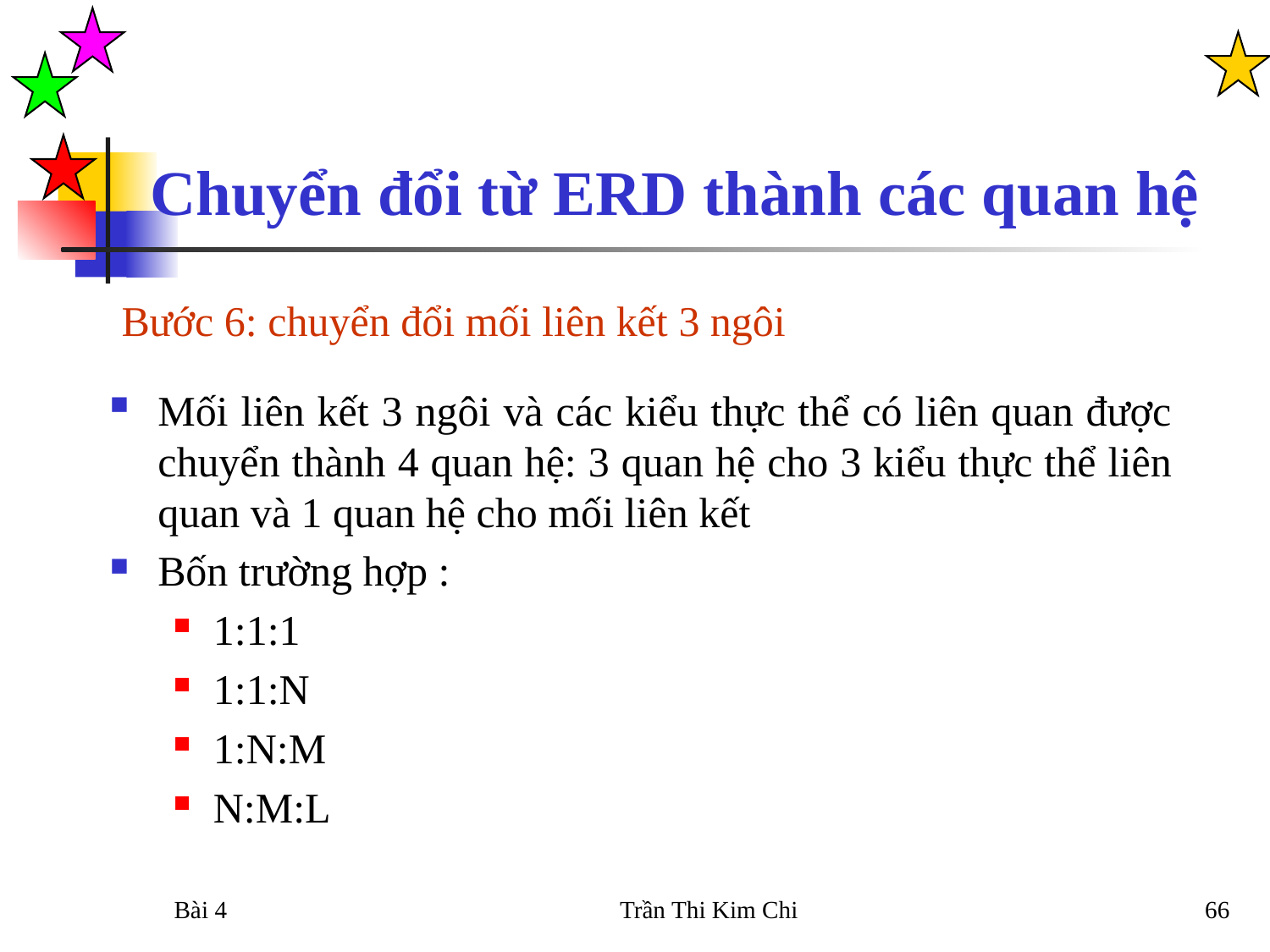

Chuyển đổi từ ERD thành các quan hệ
Bước 6: chuyển đổi mối liên kết 3 ngôi
Mối liên kết 3 ngôi và các kiểu thực thể có liên quan được chuyển thành 4 quan hệ: 3 quan hệ cho 3 kiểu thực thể liên quan và 1 quan hệ cho mối liên kết
Bốn trường hợp :
1:1:1
1:1:N
1:N:M
N:M:L

Bài 4
Trần Thi Kim Chi
66